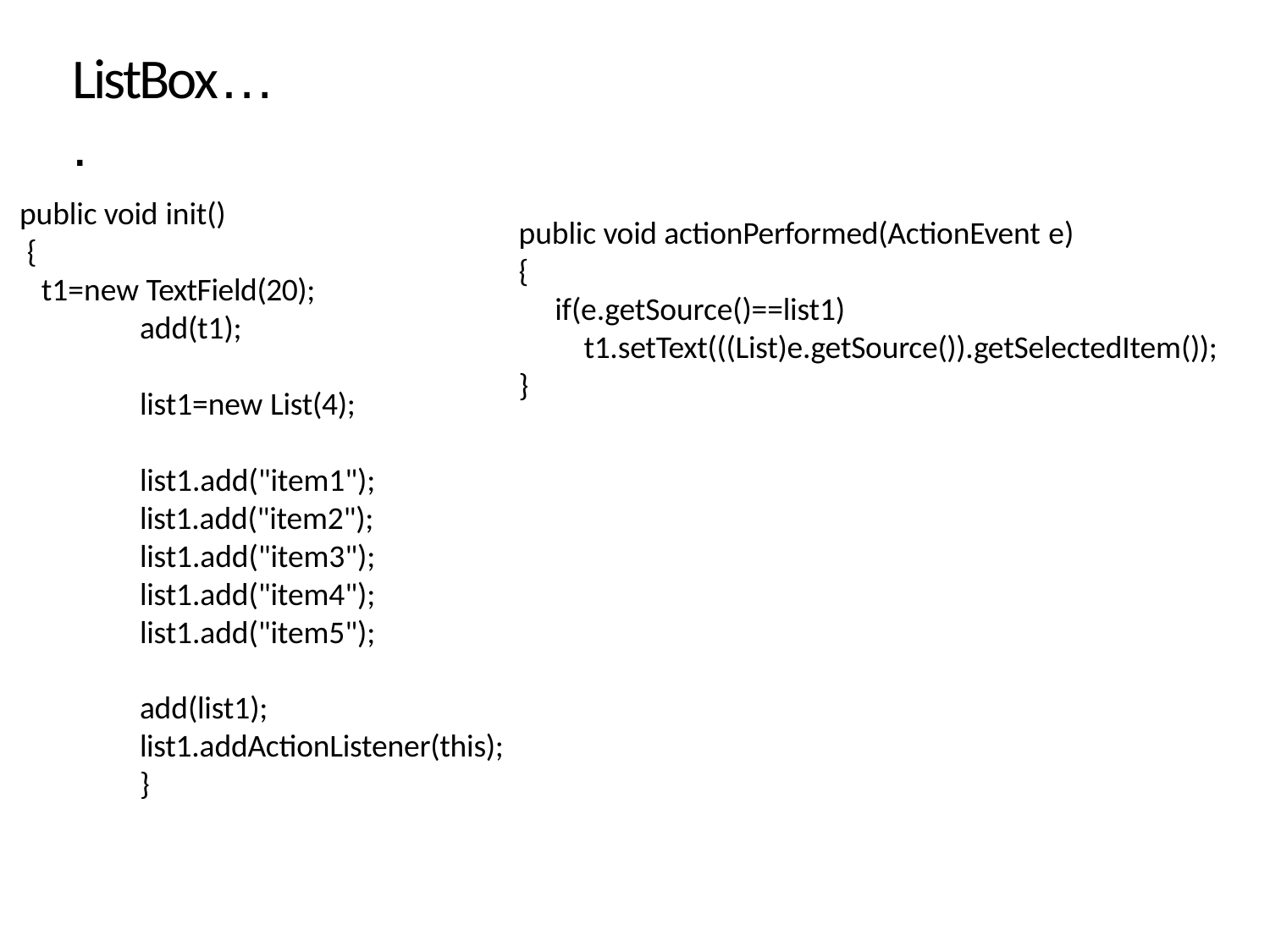

# ListBox….
public void init()
{
t1=new TextField(20);
add(t1);
public void actionPerformed(ActionEvent e)
{
if(e.getSource()==list1)
t1.setText(((List)e.getSource()).getSelectedItem());
}
list1=new List(4);
list1.add("item1");
list1.add("item2");
list1.add("item3");
list1.add("item4");
list1.add("item5");

add(list1);
list1.addActionListener(this);
}